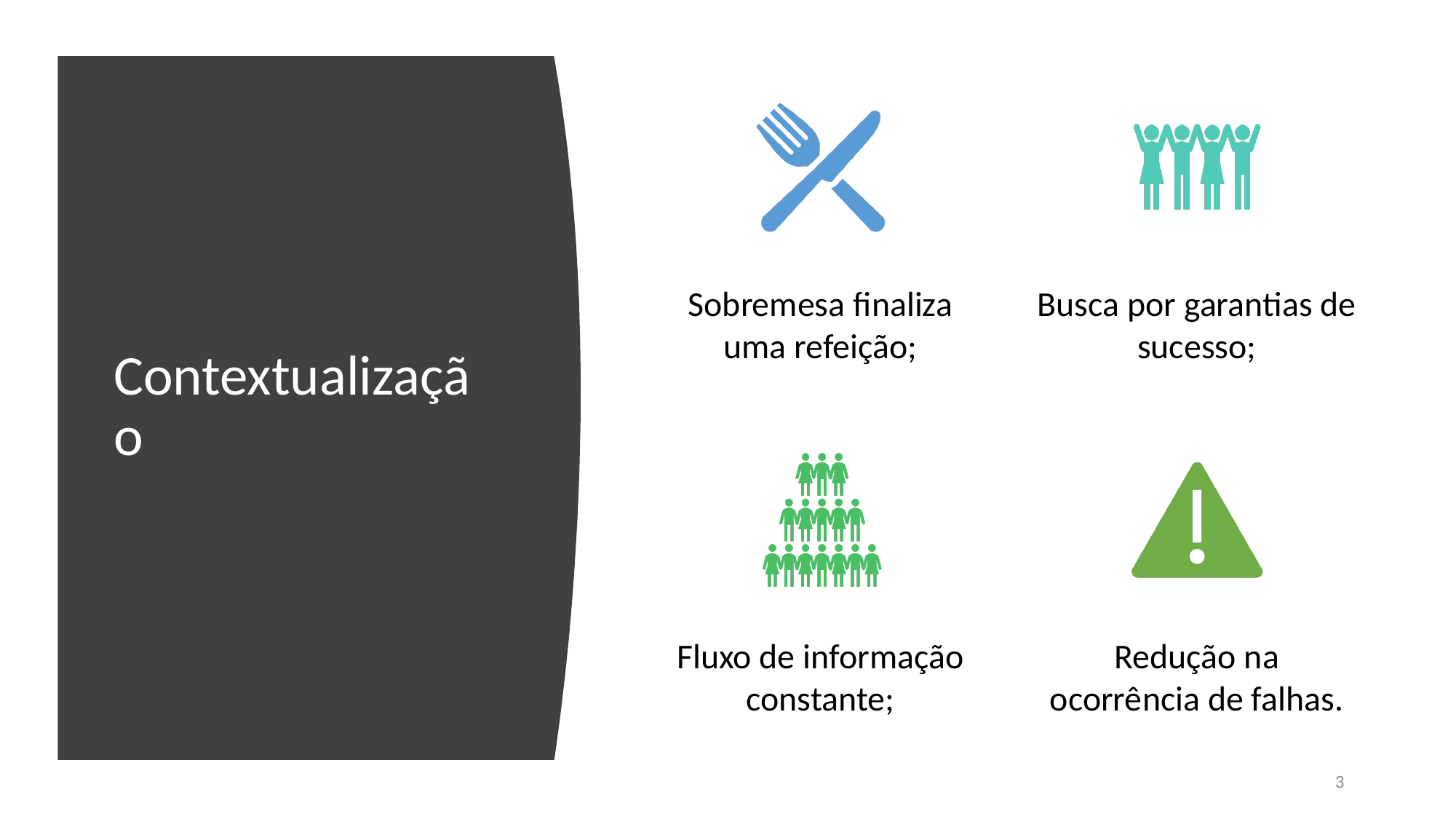

Sobremesa finaliza uma refeição;
Busca por garantias de sucesso;
Fluxo de informação constante;
Redução na ocorrência de falhas.

# Contextualização
3